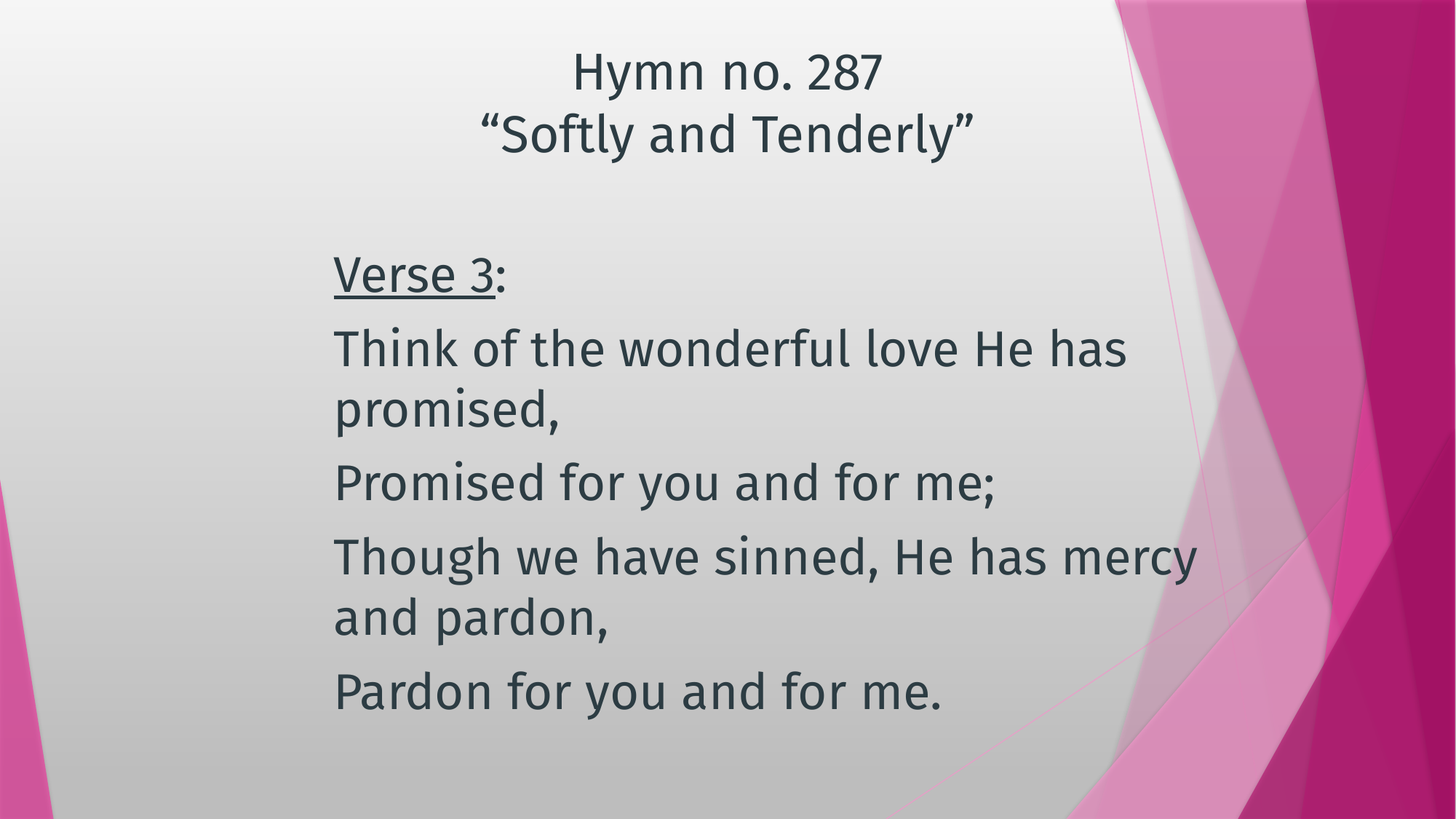

# Hymn no. 287 “Softly and Tenderly”
	Verse 3:
	Think of the wonderful love He has promised,
	Promised for you and for me;
	Though we have sinned, He has mercy and pardon,
	Pardon for you and for me.